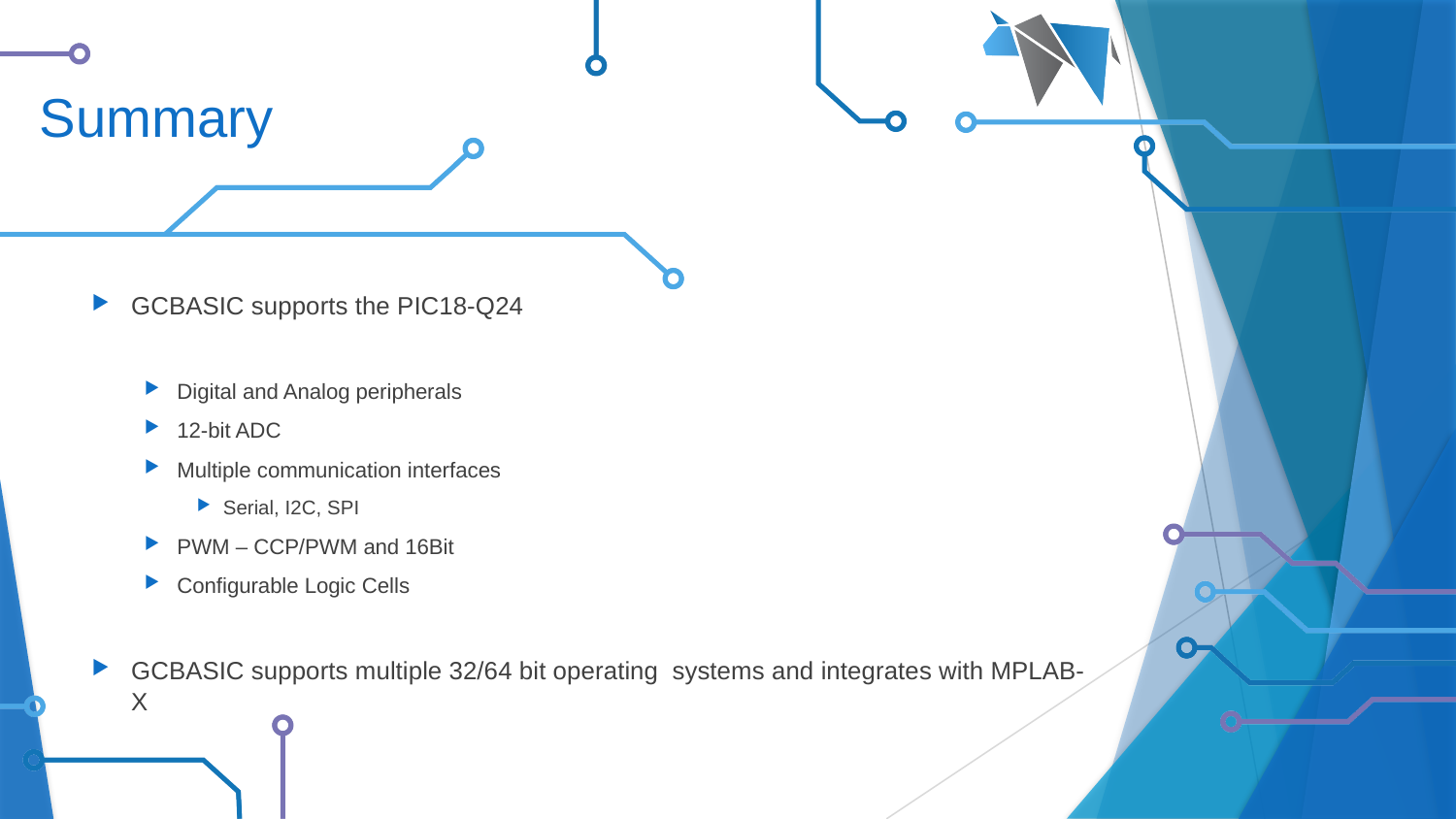

# Summary
GCBASIC supports the PIC18-Q24

Digital and Analog peripherals
12-bit ADC
Multiple communication interfaces
Serial, I2C, SPI
PWM – CCP/PWM and 16Bit
Configurable Logic Cells

GCBASIC supports multiple 32/64 bit operating  systems and integrates with MPLAB-X